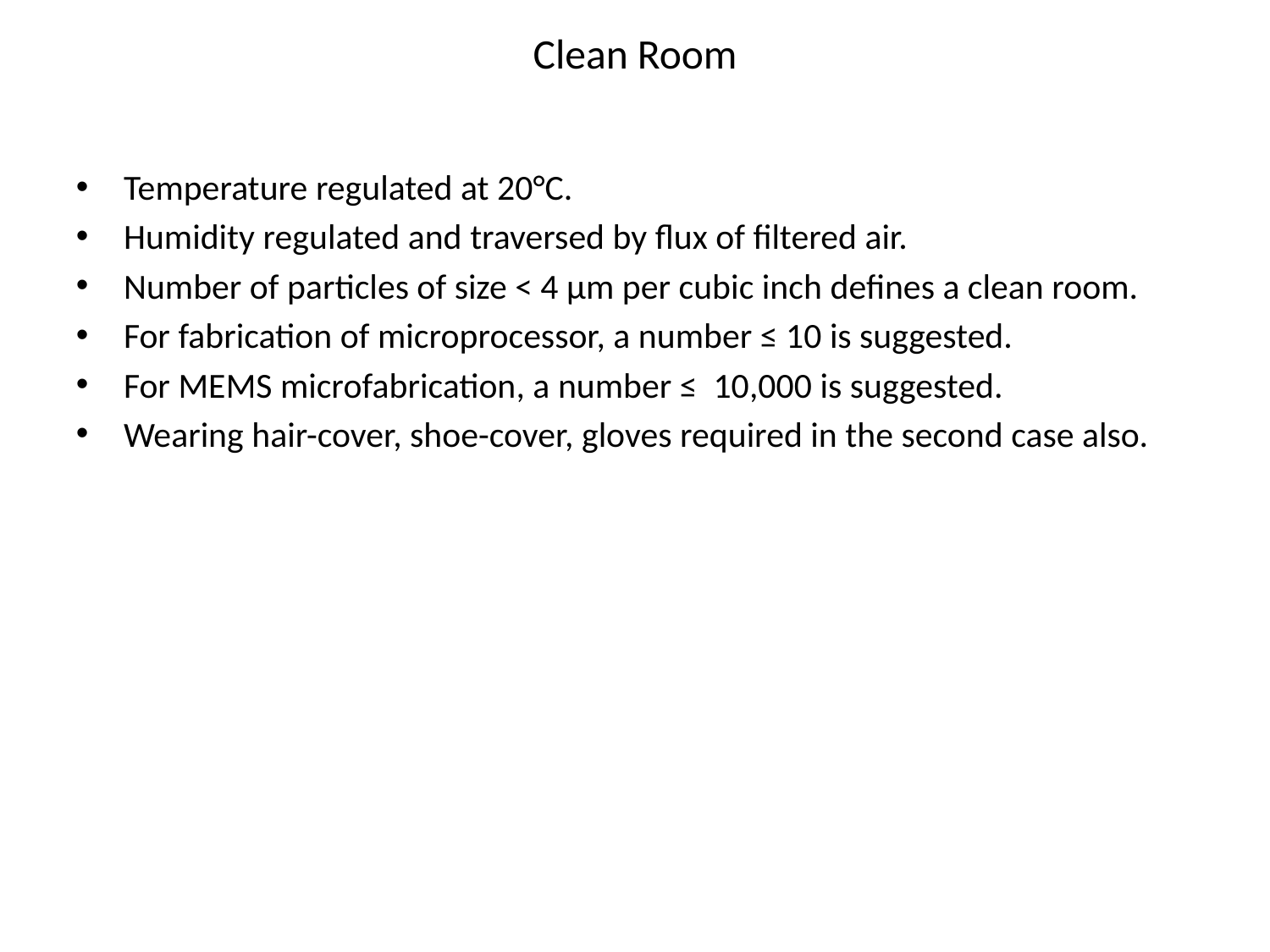

Clean Room
Temperature regulated at 20°C.
Humidity regulated and traversed by flux of filtered air.
Number of particles of size < 4 µm per cubic inch defines a clean room.
For fabrication of microprocessor, a number ≤ 10 is suggested.
For MEMS microfabrication, a number ≤  10,000 is suggested.
Wearing hair-cover, shoe-cover, gloves required in the second case also.